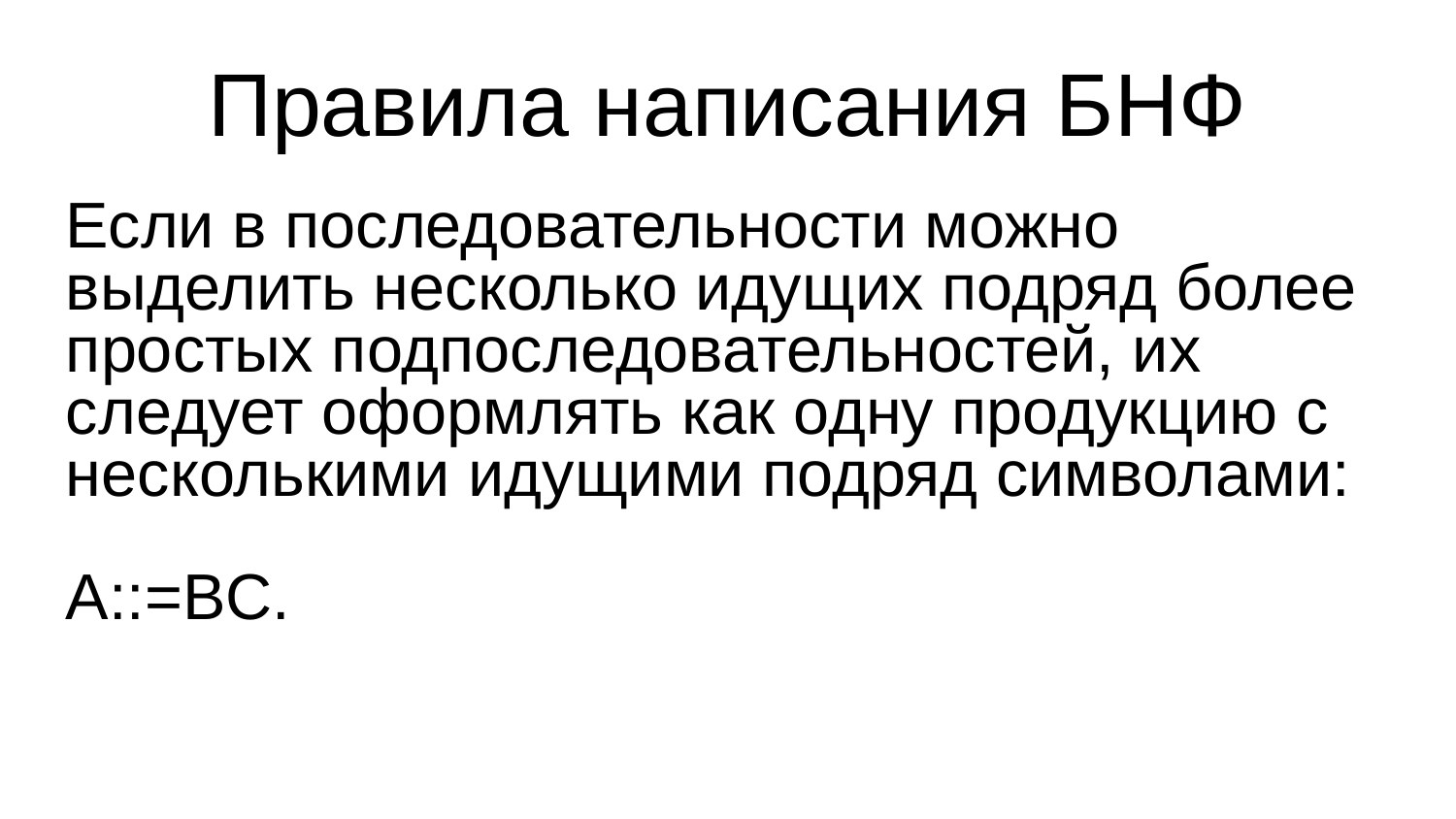

Правила написания БНФ
Если в последовательности можно выделить несколько идущих подряд более простых подпоследовательностей, их следует оформлять как одну продукцию с несколькими идущими подряд символами:

A::=BC.